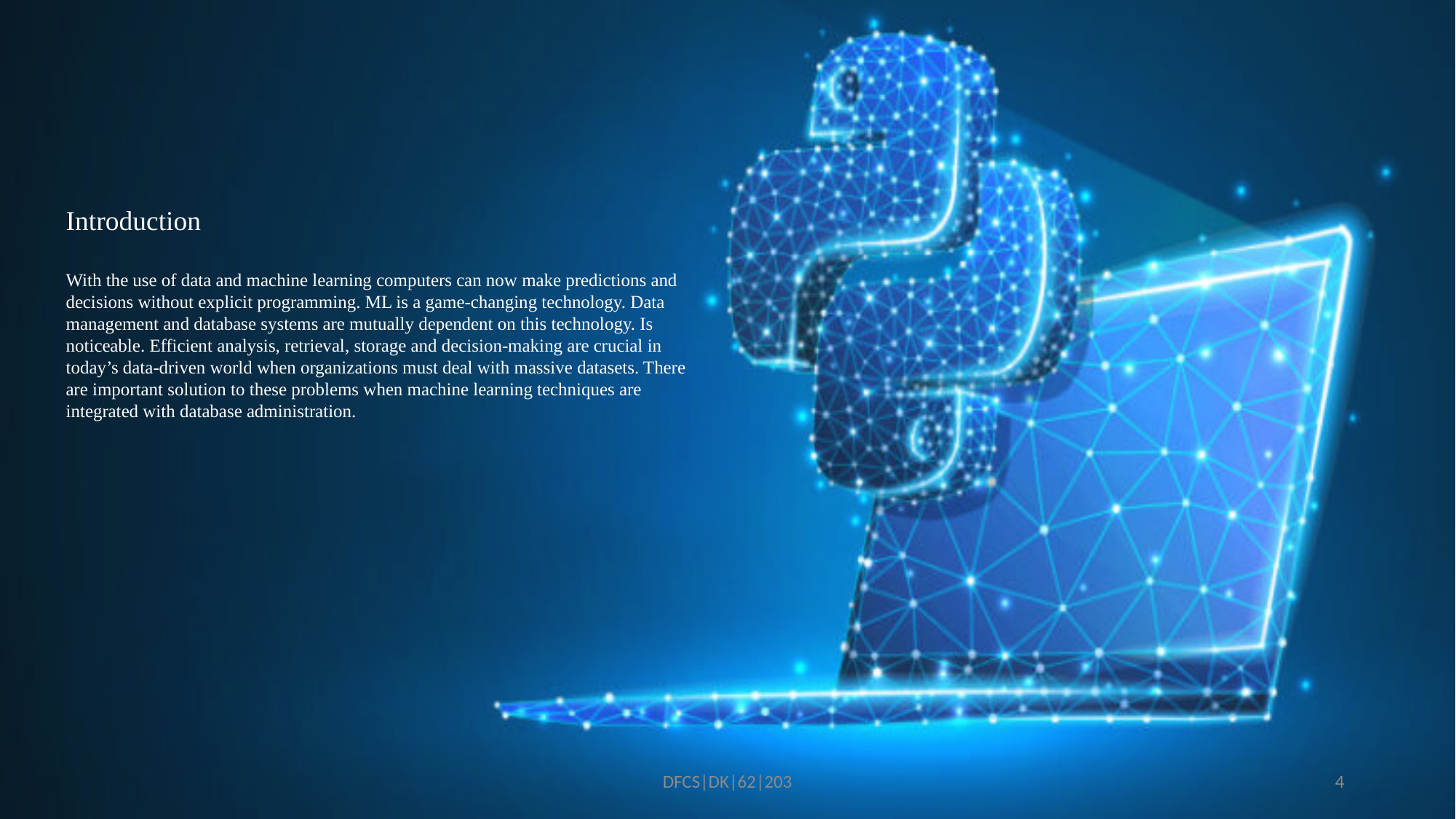

Introduction

With the use of data and machine learning computers can now make predictions and decisions without explicit programming. ML is a game-changing technology. Data management and database systems are mutually dependent on this technology. Is noticeable. Efficient analysis, retrieval, storage and decision-making are crucial in today’s data-driven world when organizations must deal with massive datasets. There are important solution to these problems when machine learning techniques are integrated with database administration.

DFCS|DK|62|203
4